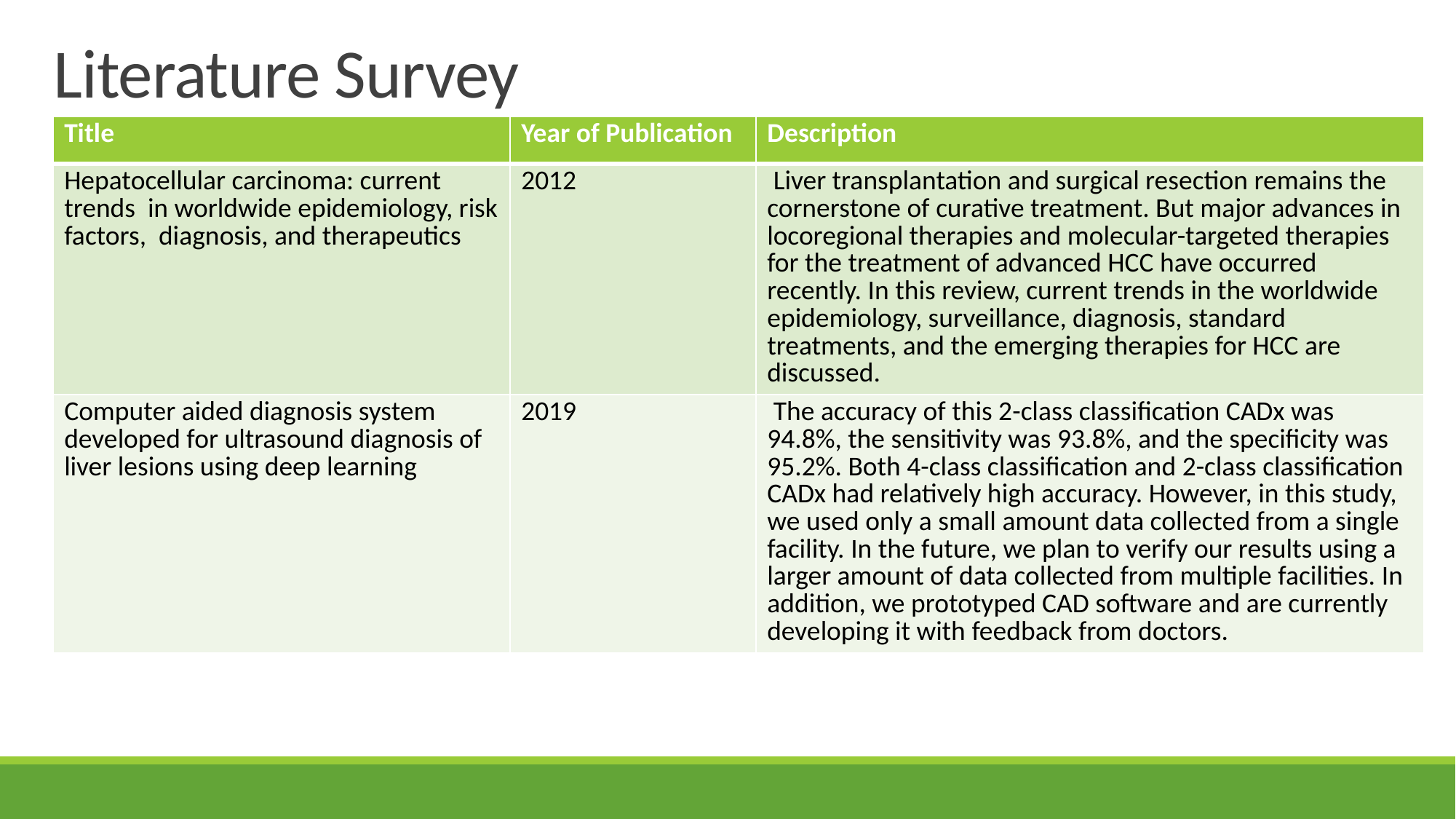

# Literature Survey
| Title | Year of Publication | Description |
| --- | --- | --- |
| Hepatocellular carcinoma: current trends in worldwide epidemiology, risk factors, diagnosis, and therapeutics | 2012 | Liver transplantation and surgical resection remains the cornerstone of curative treatment. But major advances in locoregional therapies and molecular-targeted therapies for the treatment of advanced HCC have occurred recently. In this review, current trends in the worldwide epidemiology, surveillance, diagnosis, standard treatments, and the emerging therapies for HCC are discussed. |
| Computer aided diagnosis system developed for ultrasound diagnosis of liver lesions using deep learning | 2019 | The accuracy of this 2-class classification CADx was 94.8%, the sensitivity was 93.8%, and the specificity was 95.2%. Both 4-class classification and 2-class classification CADx had relatively high accuracy. However, in this study, we used only a small amount data collected from a single facility. In the future, we plan to verify our results using a larger amount of data collected from multiple facilities. In addition, we prototyped CAD software and are currently developing it with feedback from doctors. |